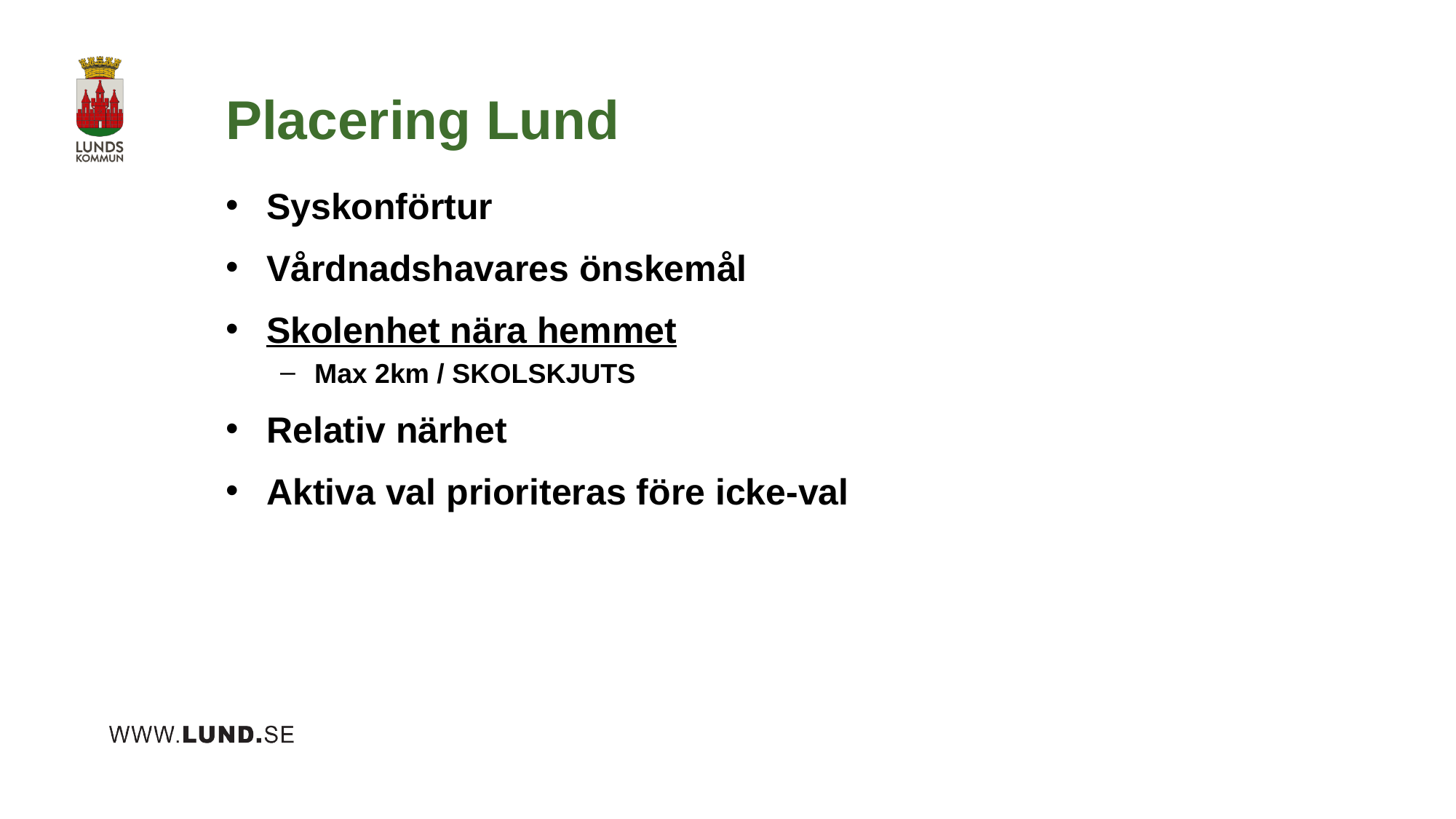

# Placering Lund
Syskonförtur
Vårdnadshavares önskemål
Skolenhet nära hemmet
Max 2km / SKOLSKJUTS
Relativ närhet
Aktiva val prioriteras före icke-val